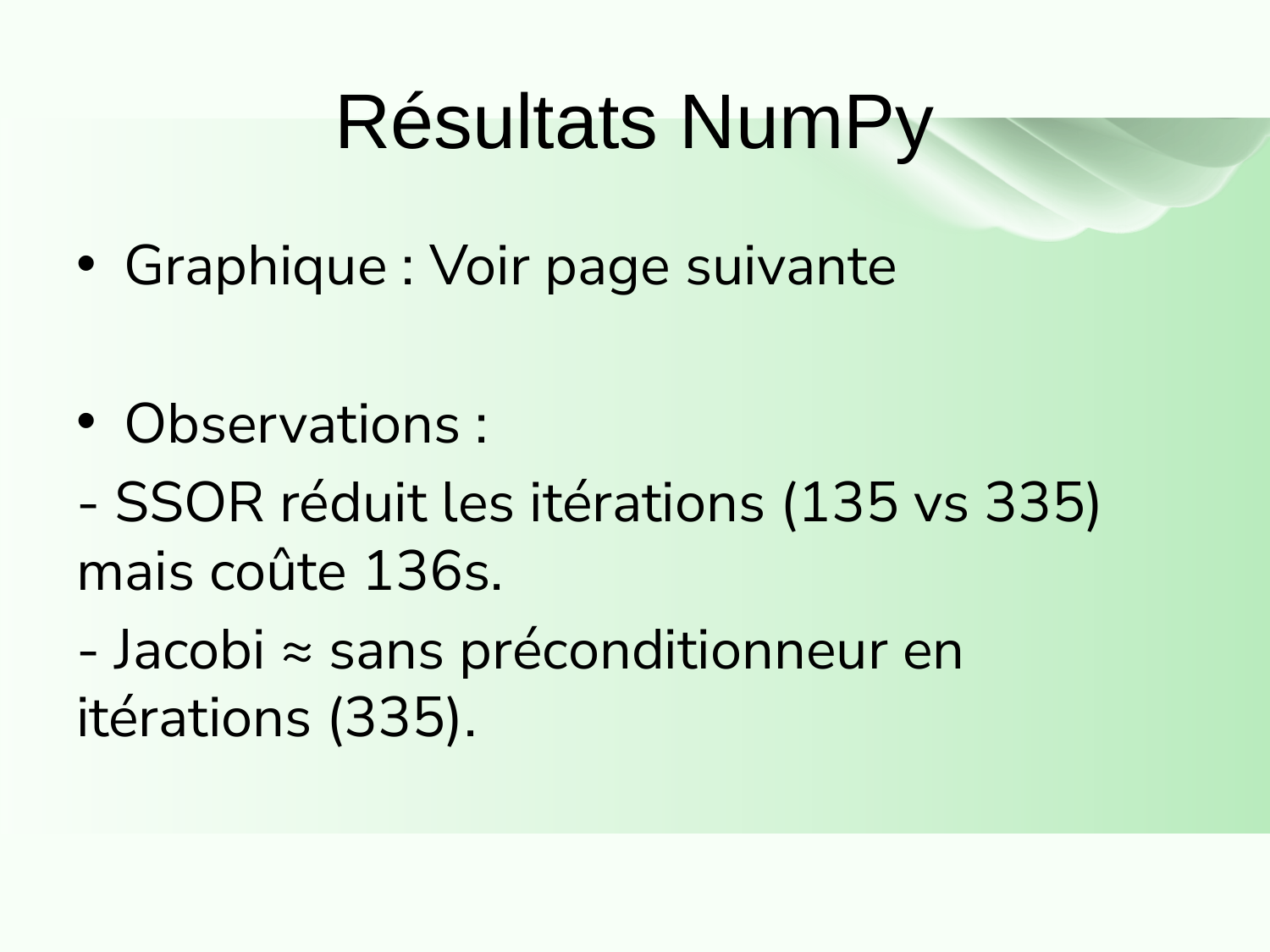

Résultats NumPy
Graphique : Voir page suivante

Observations :
- SSOR réduit les itérations (135 vs 335) mais coûte 136s.
- Jacobi ≈ sans préconditionneur en itérations (335).